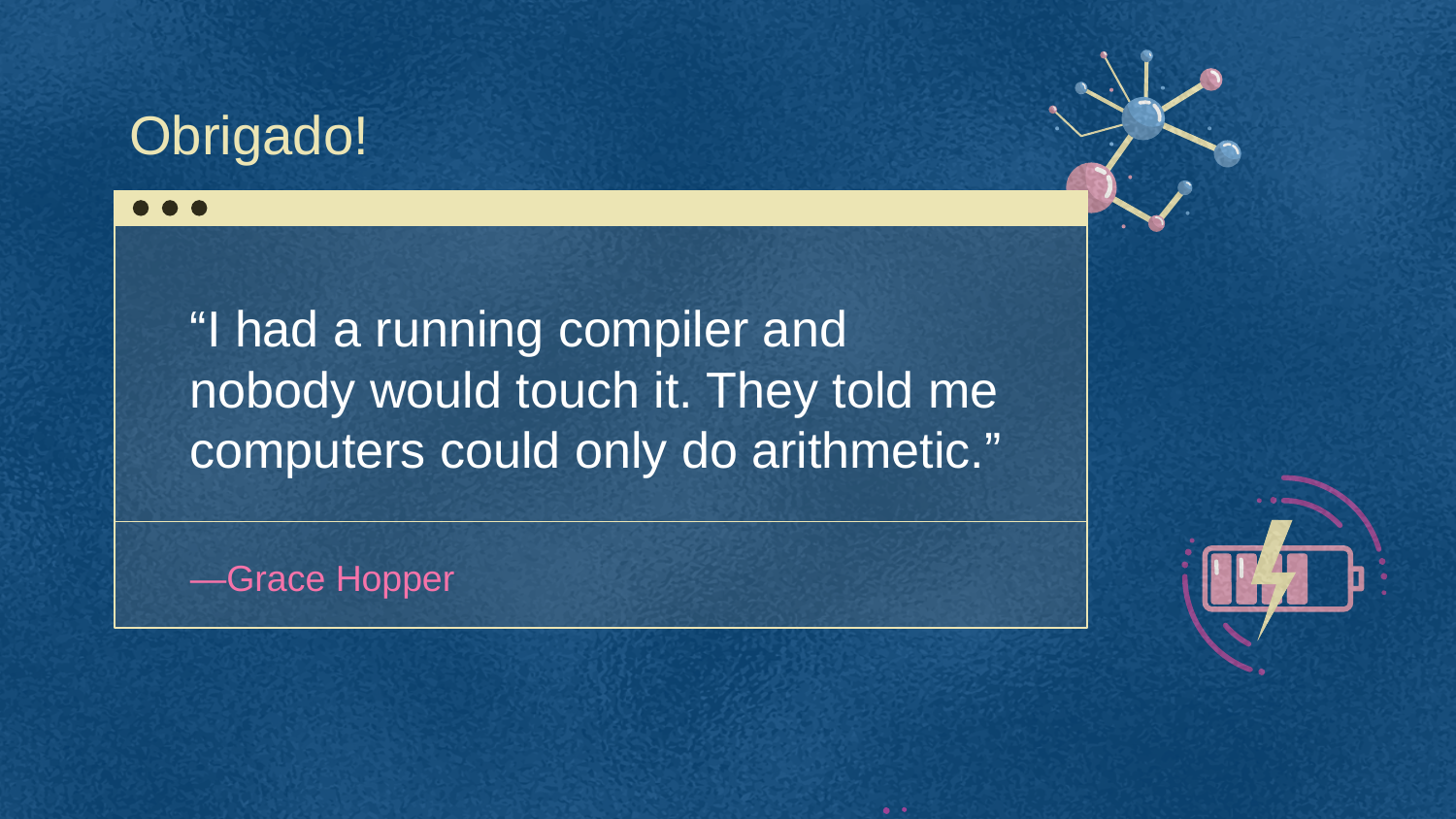

Obrigado!
“I had a running compiler and nobody would touch it. They told me computers could only do arithmetic.”
# —Grace Hopper